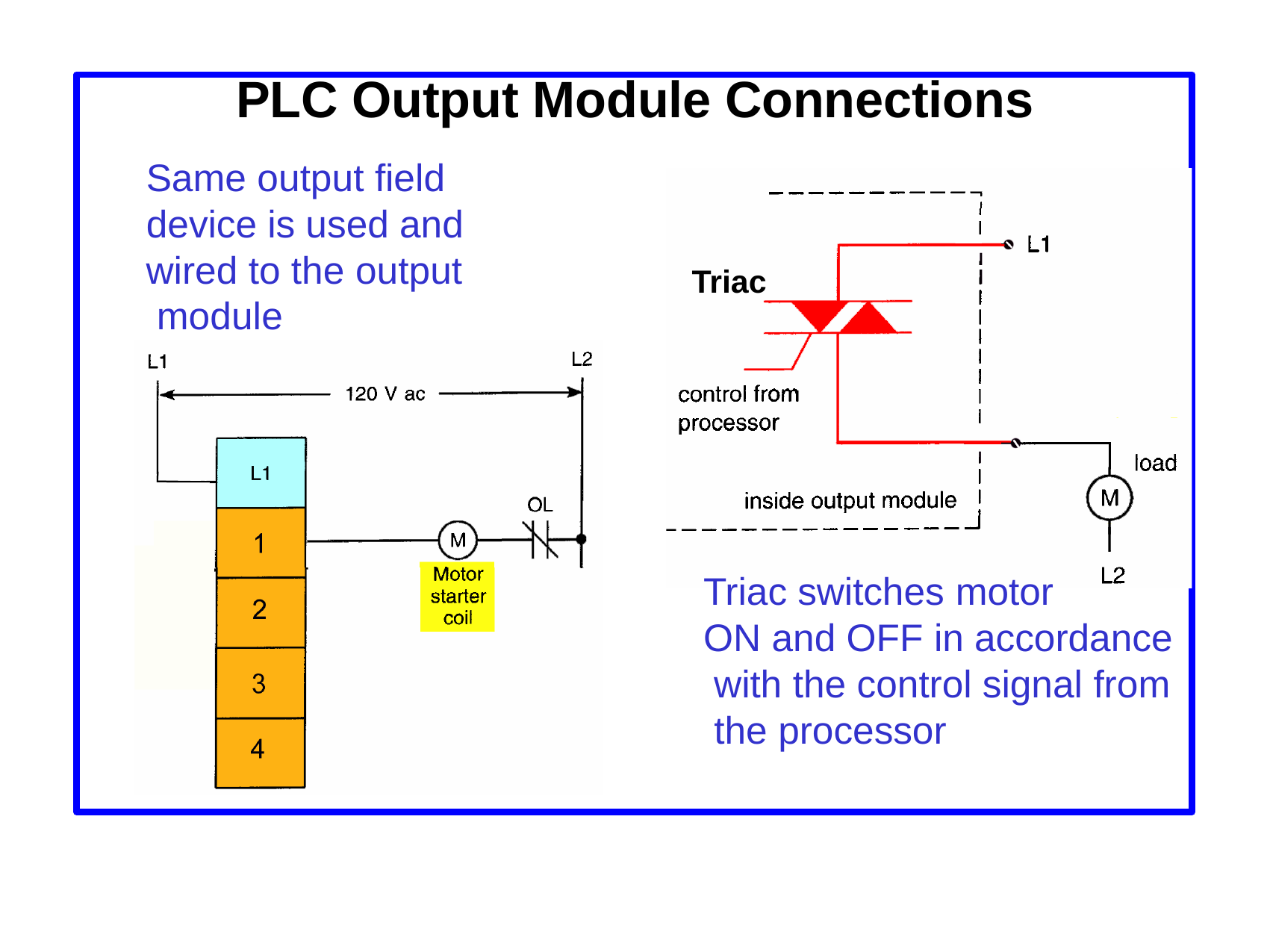

# PLC Output Module Connections
Same output field  device is used and

wired to the output  module
Triac

Triac switches motor
ON and OFF in accordance  with the control signal from  the processor